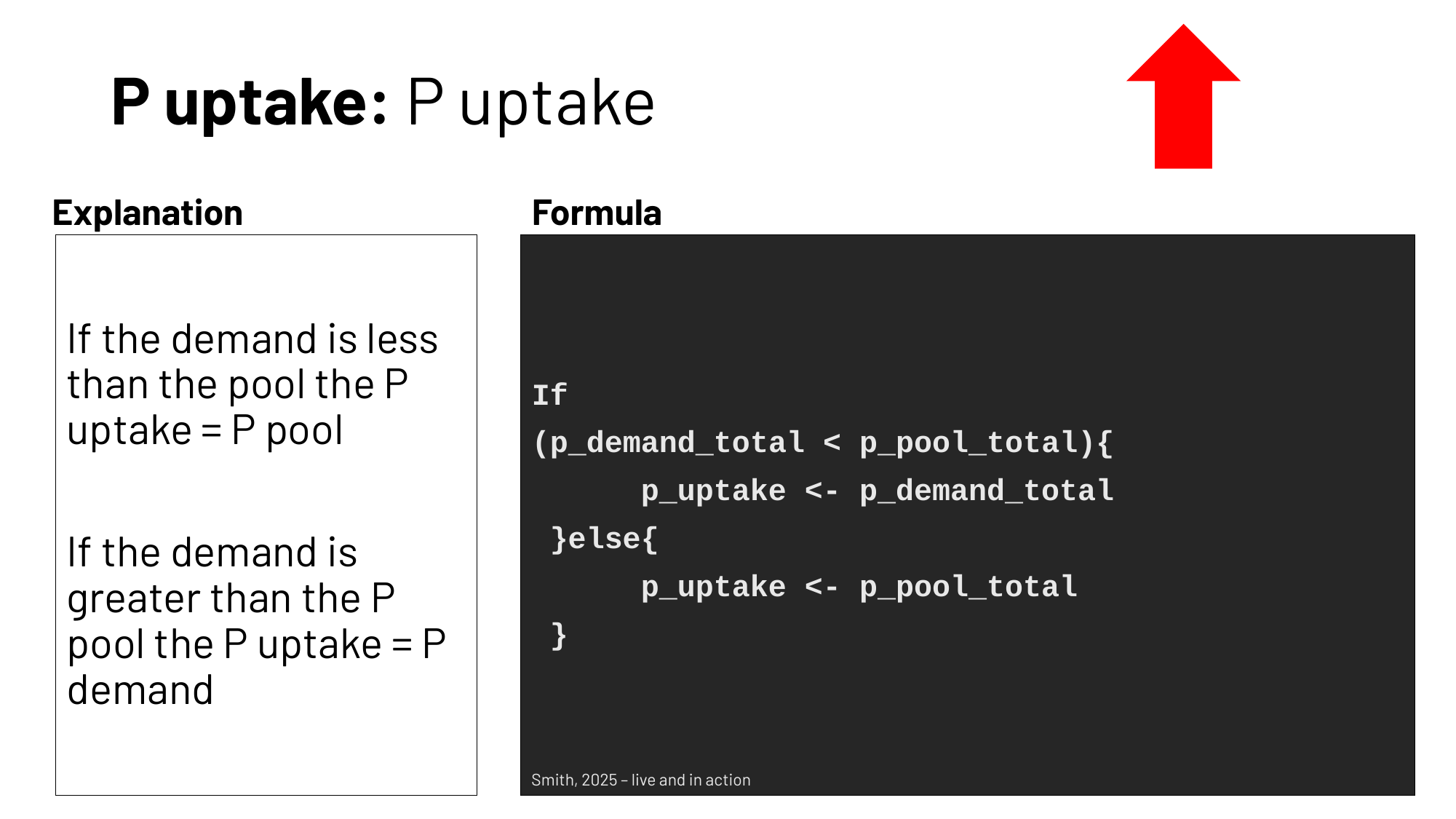

# P uptake: P uptake
Explanation
Formula
If the demand is less than the pool the P uptake = P pool

If the demand is greater than the P pool the P uptake = P demand
If
(p_demand_total < p_pool_total){
	p_uptake <- p_demand_total
 }else{
	p_uptake <- p_pool_total
 }
Smith, 2025 – live and in action